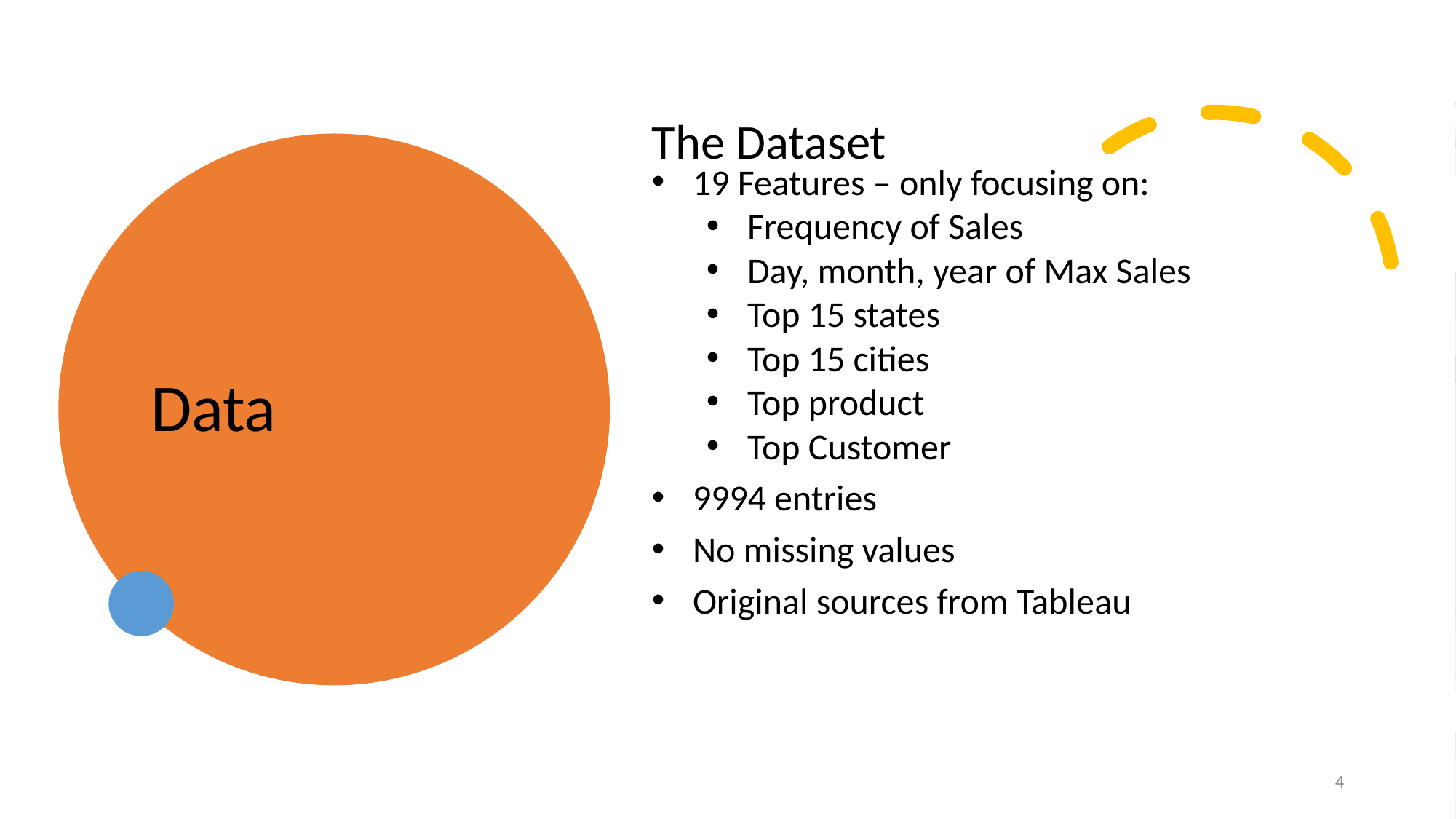

The Dataset

19 Features – only focusing on:
Frequency of Sales
Day, month, year of Max Sales
Top 15 states
Top 15 cities
Top product
Top Customer
9994 entries
No missing values
Original sources from Tableau

# Data

4